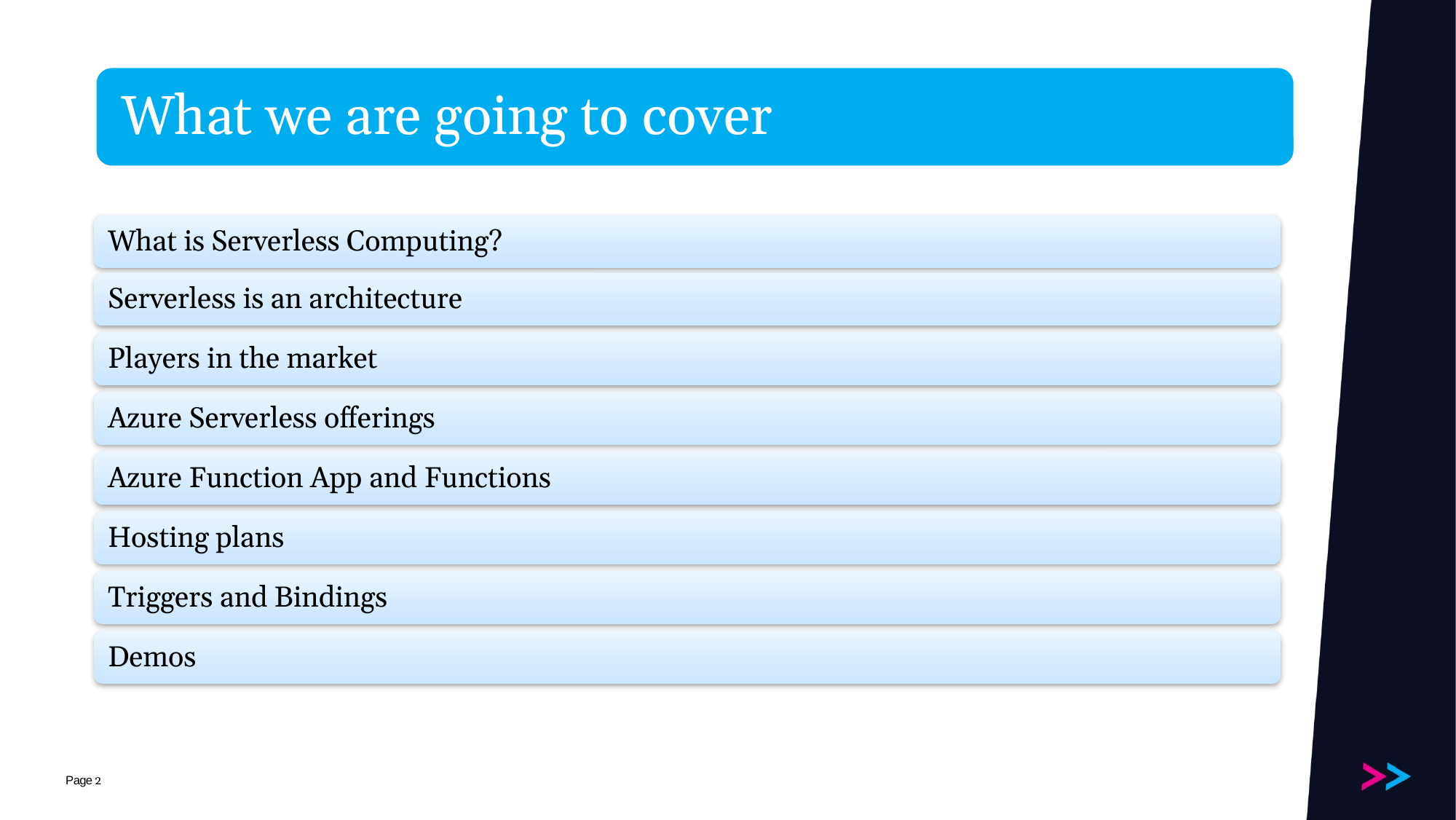

What we are going to cover
What is Serverless Computing?
Serverless is an architecture
Players in the market
Azure Serverless offerings
Azure Function App and Functions
Hosting plans
Triggers and Bindings
Demos
2